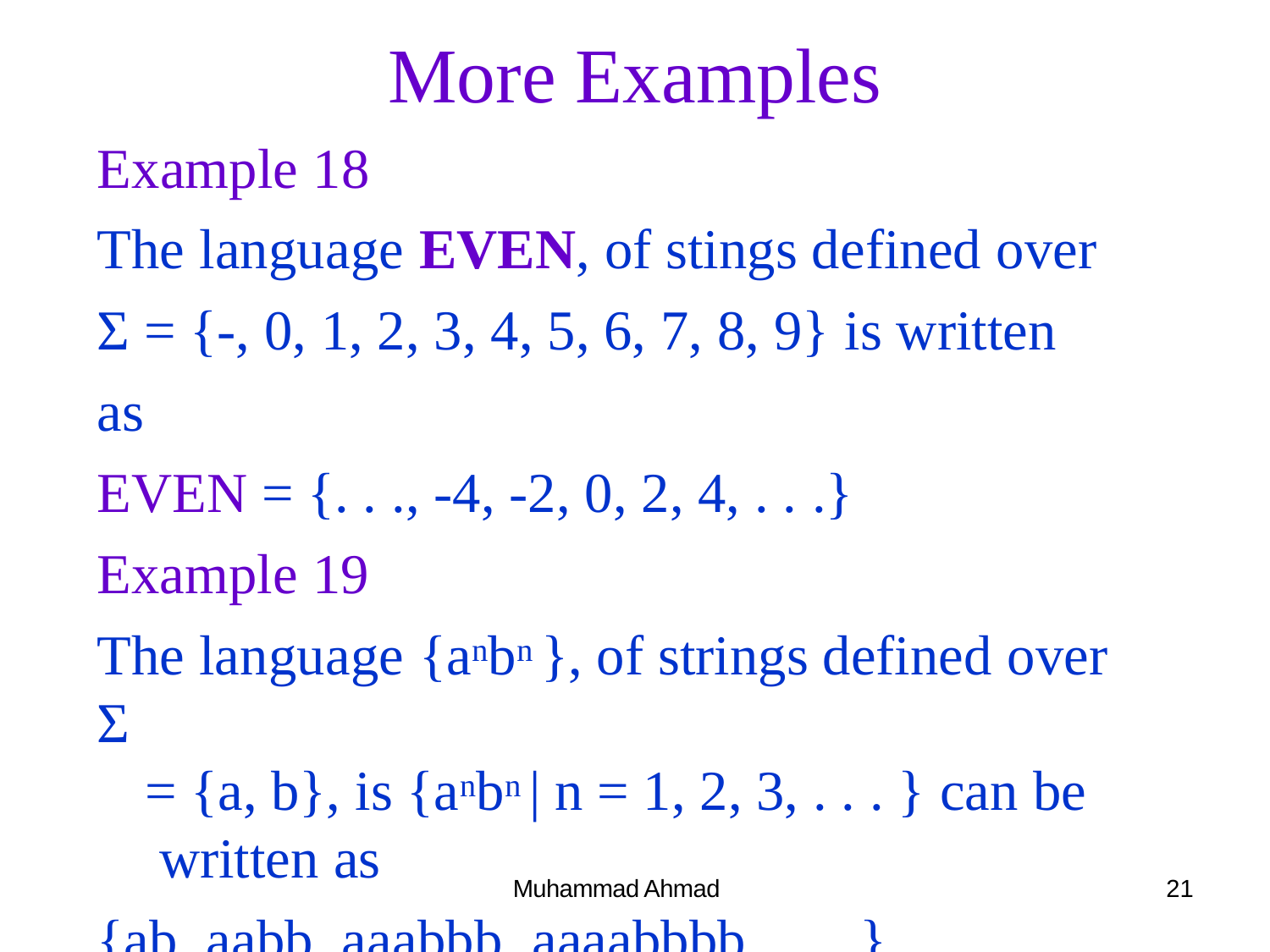

# More Examples
Example 18
The language EVEN, of stings defined over  Σ = {-, 0, 1, 2, 3, 4, 5, 6, 7, 8, 9} is written as
EVEN = {. . ., -4, -2, 0, 2, 4, . . .}
Example 19
The language {anbn }, of strings defined over Σ
= {a, b}, is {anbn | n = 1, 2, 3, . . . } can be  written as
{ab, aabb, aaabbb, aaaabbbb, . . . }
Muhammad Ahmad
21